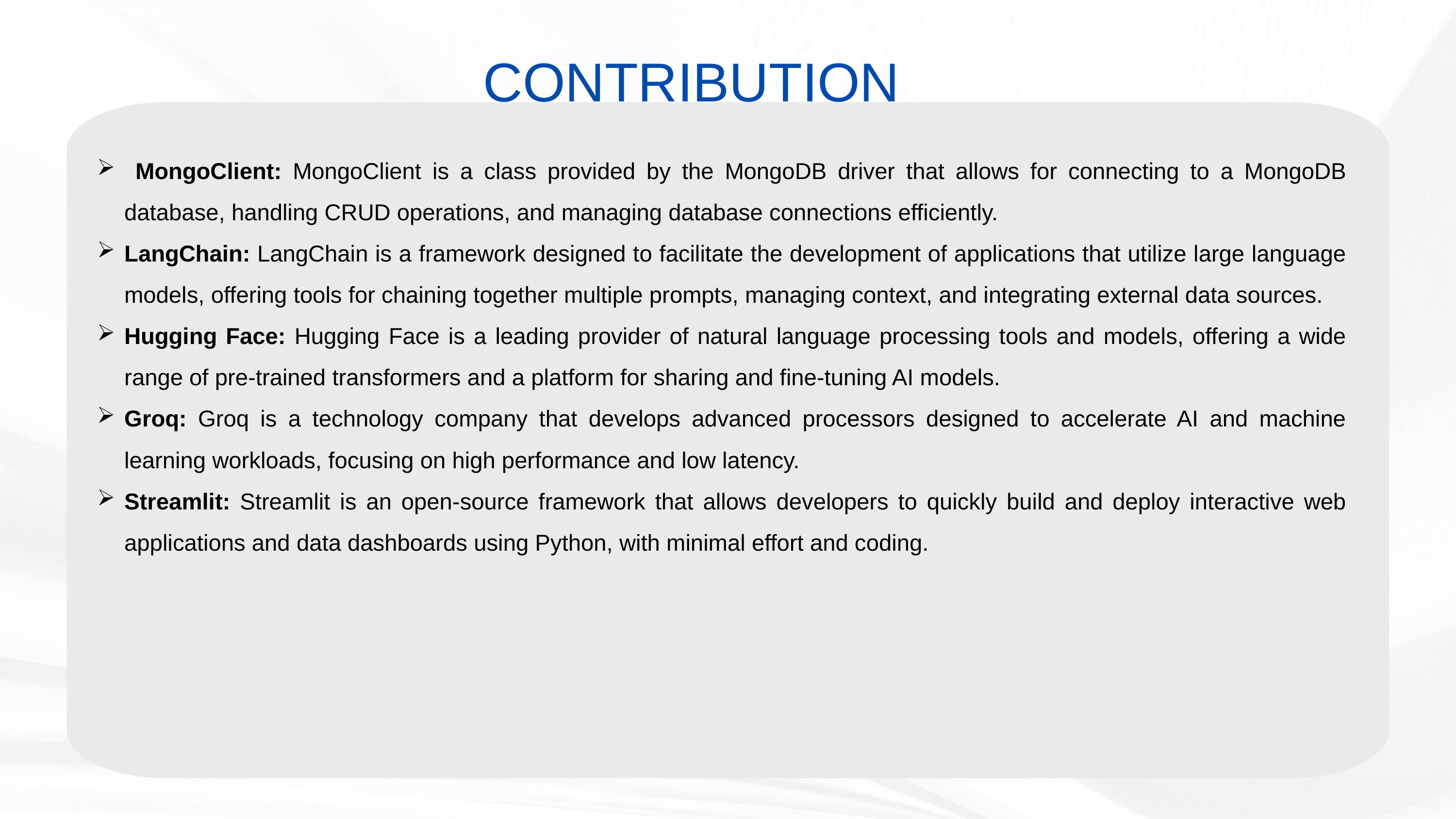

CONTRIBUTION

 MongoClient: MongoClient is a class provided by the MongoDB driver that allows for connecting to a MongoDB database, handling CRUD operations, and managing database connections efficiently.
LangChain: LangChain is a framework designed to facilitate the development of applications that utilize large language models, offering tools for chaining together multiple prompts, managing context, and integrating external data sources.
Hugging Face: Hugging Face is a leading provider of natural language processing tools and models, offering a wide range of pre-trained transformers and a platform for sharing and fine-tuning AI models.
Groq: Groq is a technology company that develops advanced processors designed to accelerate AI and machine learning workloads, focusing on high performance and low latency.
Streamlit: Streamlit is an open-source framework that allows developers to quickly build and deploy interactive web applications and data dashboards using Python, with minimal effort and coding.